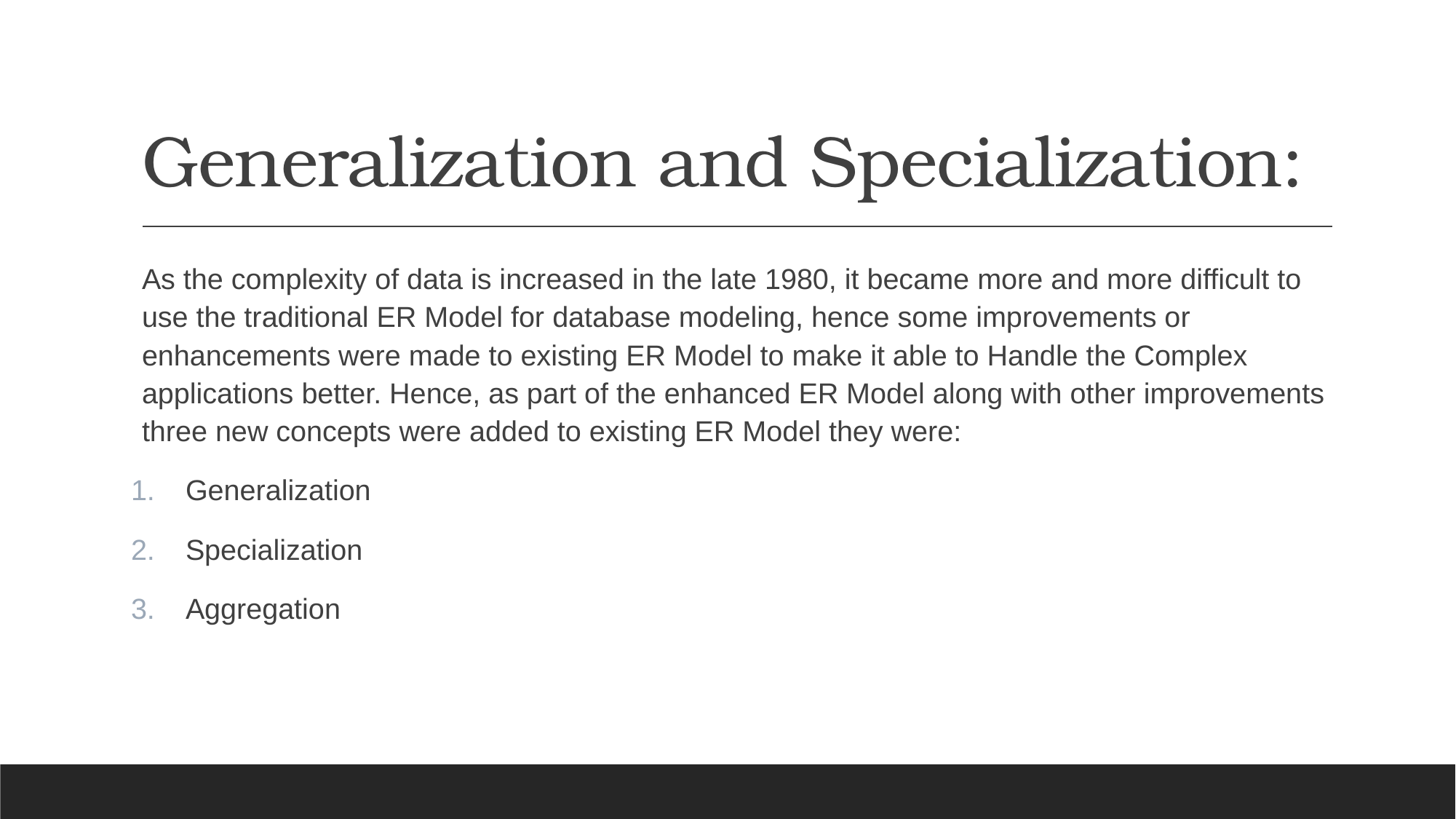

# Generalization and Specialization:
As the complexity of data is increased in the late 1980, it became more and more difficult to use the traditional ER Model for database modeling, hence some improvements or enhancements were made to existing ER Model to make it able to Handle the Complex applications better. Hence, as part of the enhanced ER Model along with other improvements three new concepts were added to existing ER Model they were:
Generalization
Specialization
Aggregation